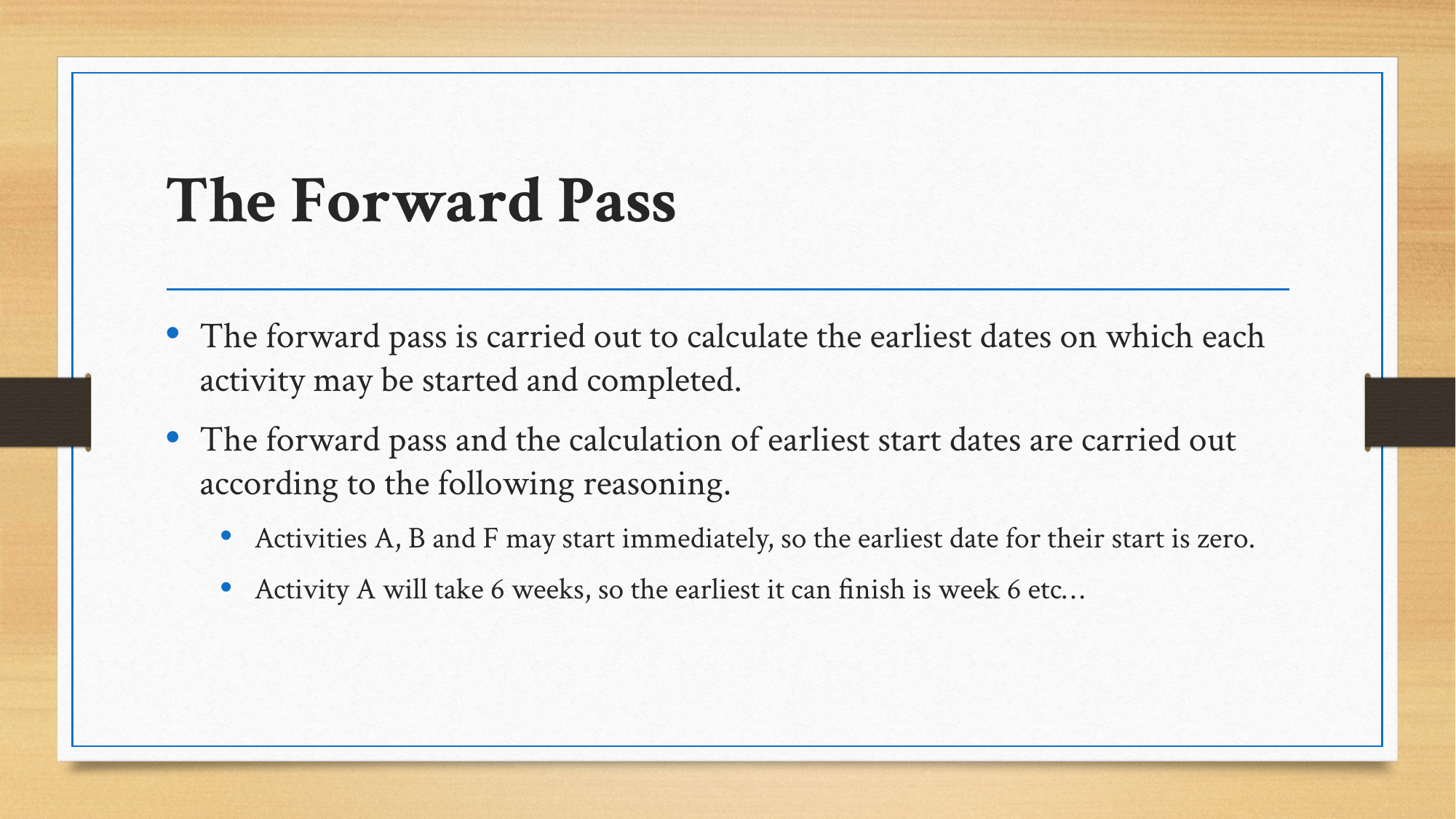

# The Forward Pass
The forward pass is carried out to calculate the earliest dates on which each activity may be started and completed.
The forward pass and the calculation of earliest start dates are carried out according to the following reasoning.
Activities A, B and F may start immediately, so the earliest date for their start is zero.
Activity A will take 6 weeks, so the earliest it can finish is week 6 etc…